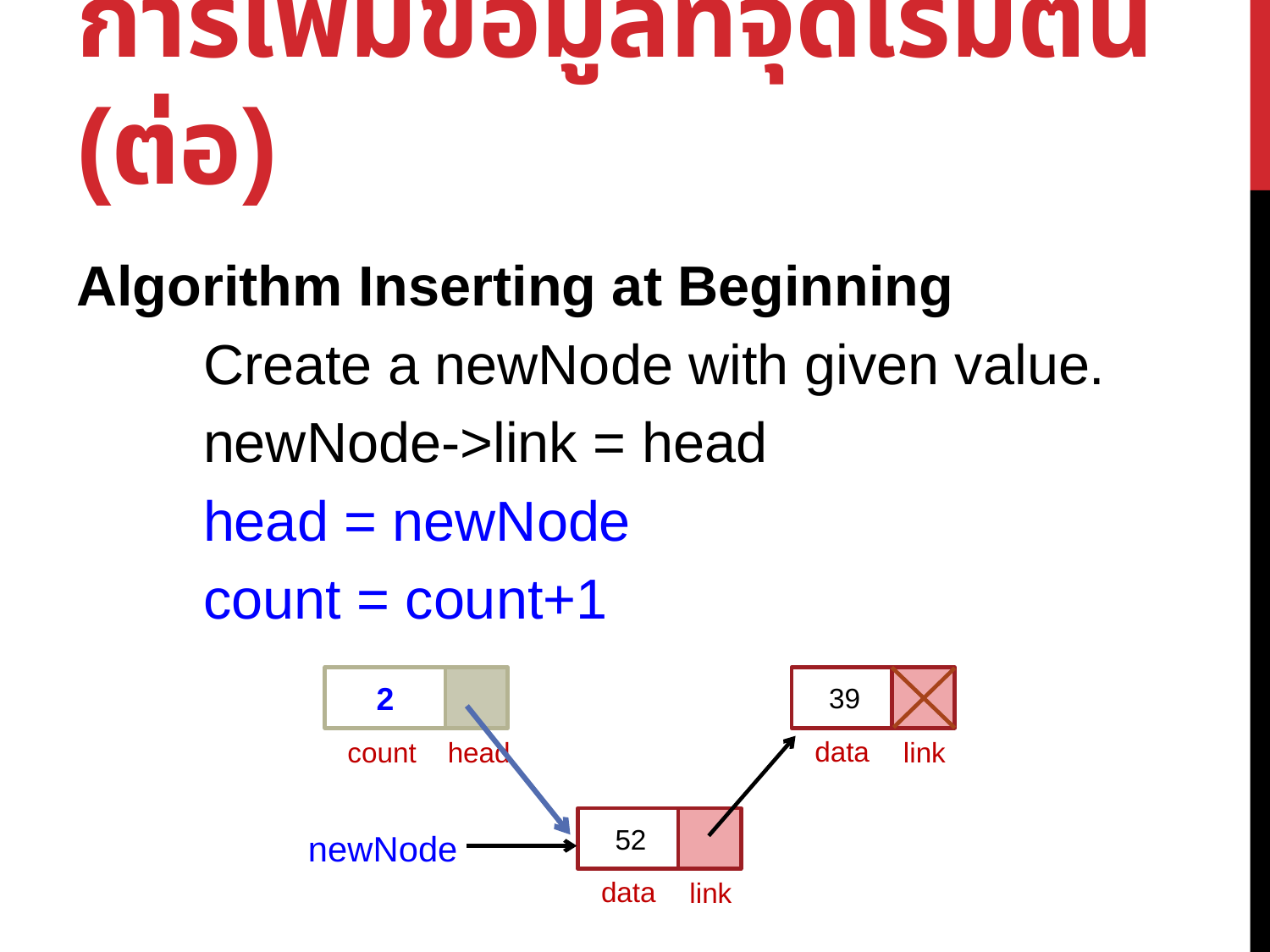

# การเพิ่มข้อมูลที่จุดเริ่มต้น (ต่อ)
Algorithm Inserting at Beginning
	Create a newNode with given value.
        	newNode->link = head
	head = newNode
	count = count+1

2
head
count

39
data
link

52
data
link
newNode